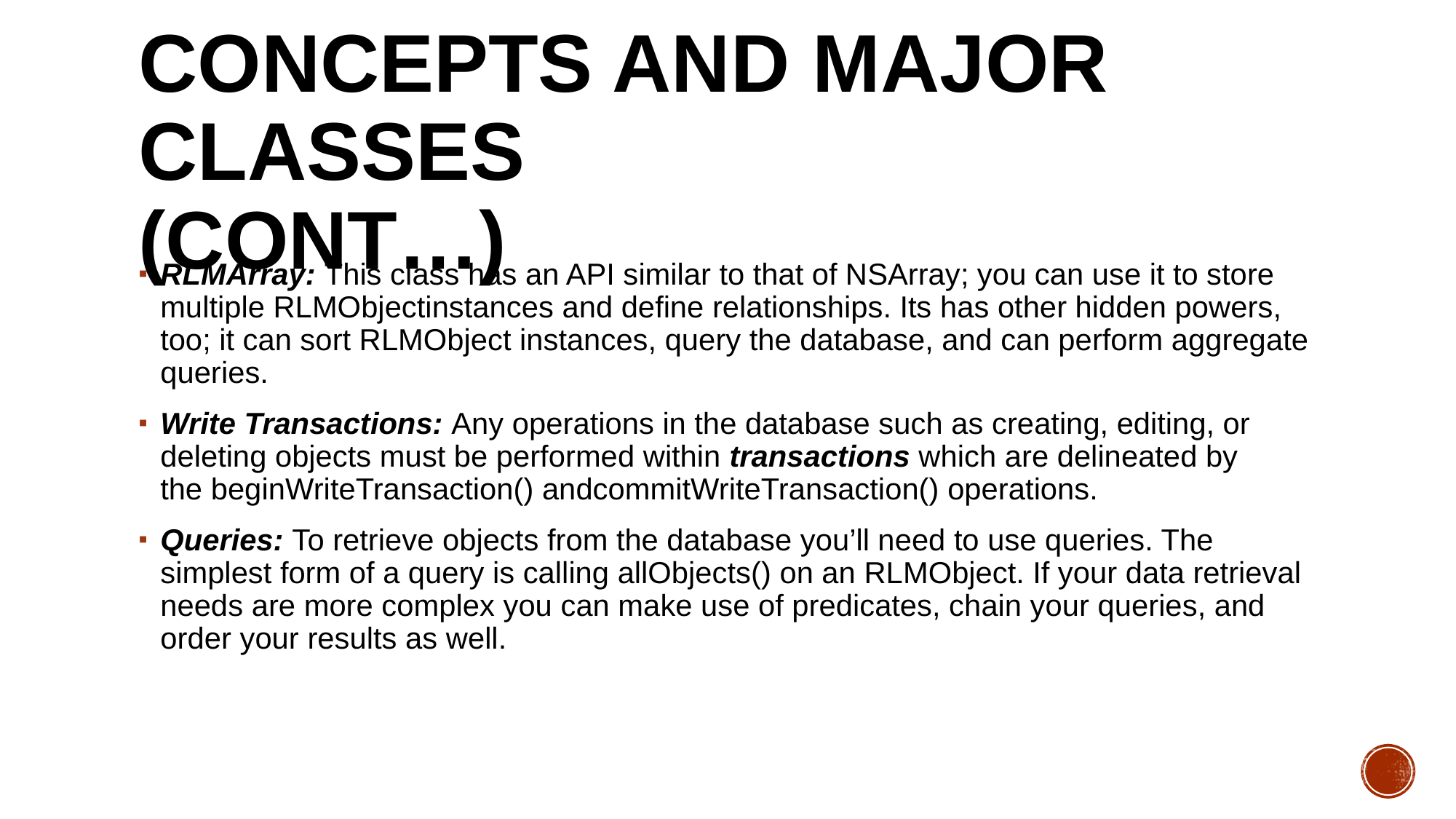

# CONCEPTS AND MAJOR CLASSES (CONT…)
RLMArray: This class has an API similar to that of NSArray; you can use it to store multiple RLMObjectinstances and define relationships. Its has other hidden powers, too; it can sort RLMObject instances, query the database, and can perform aggregate queries.
Write Transactions: Any operations in the database such as creating, editing, or deleting objects must be performed within transactions which are delineated by the beginWriteTransaction() andcommitWriteTransaction() operations.
Queries: To retrieve objects from the database you’ll need to use queries. The simplest form of a query is calling allObjects() on an RLMObject. If your data retrieval needs are more complex you can make use of predicates, chain your queries, and order your results as well.